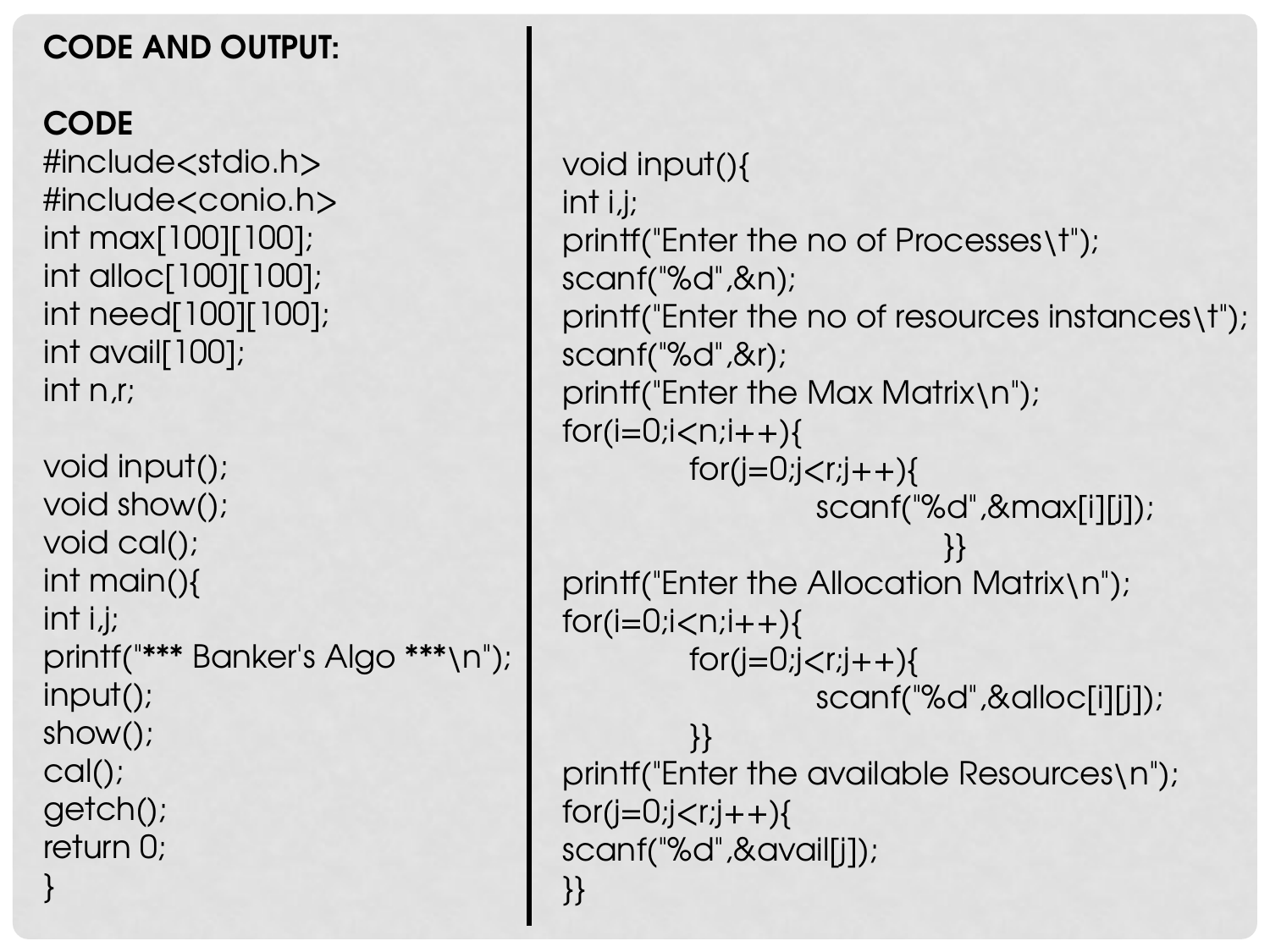

CODE AND OUTPUT:

CODE
#include<stdio.h>
#include<conio.h>
int max[100][100];
int alloc[100][100];
int need[100][100];
int avail[100];
int n,r;

void input();
void show();
void cal();
int main(){
int i,j;
printf("*** Banker's Algo ***\n");
input();
show();
cal();
getch();
return 0;
}

	void input(){
	int i,j;
	printf("Enter the no of Processes\t");
	scanf("%d",&n);
	printf("Enter the no of resources instances\t");
	scanf("%d",&r);
	printf("Enter the Max Matrix\n");
	for(i=0;i<n;i++){
		for(j=0;j<r;j++){
			scanf("%d",&max[i][j]);
				}}
	printf("Enter the Allocation Matrix\n");
	for(i=0;i<n;i++){
		for(j=0;j<r;j++){
			scanf("%d",&alloc[i][j]);
		}}
	printf("Enter the available Resources\n");
	for(j=0;j<r;j++){
	scanf("%d",&avail[j]);
	}}